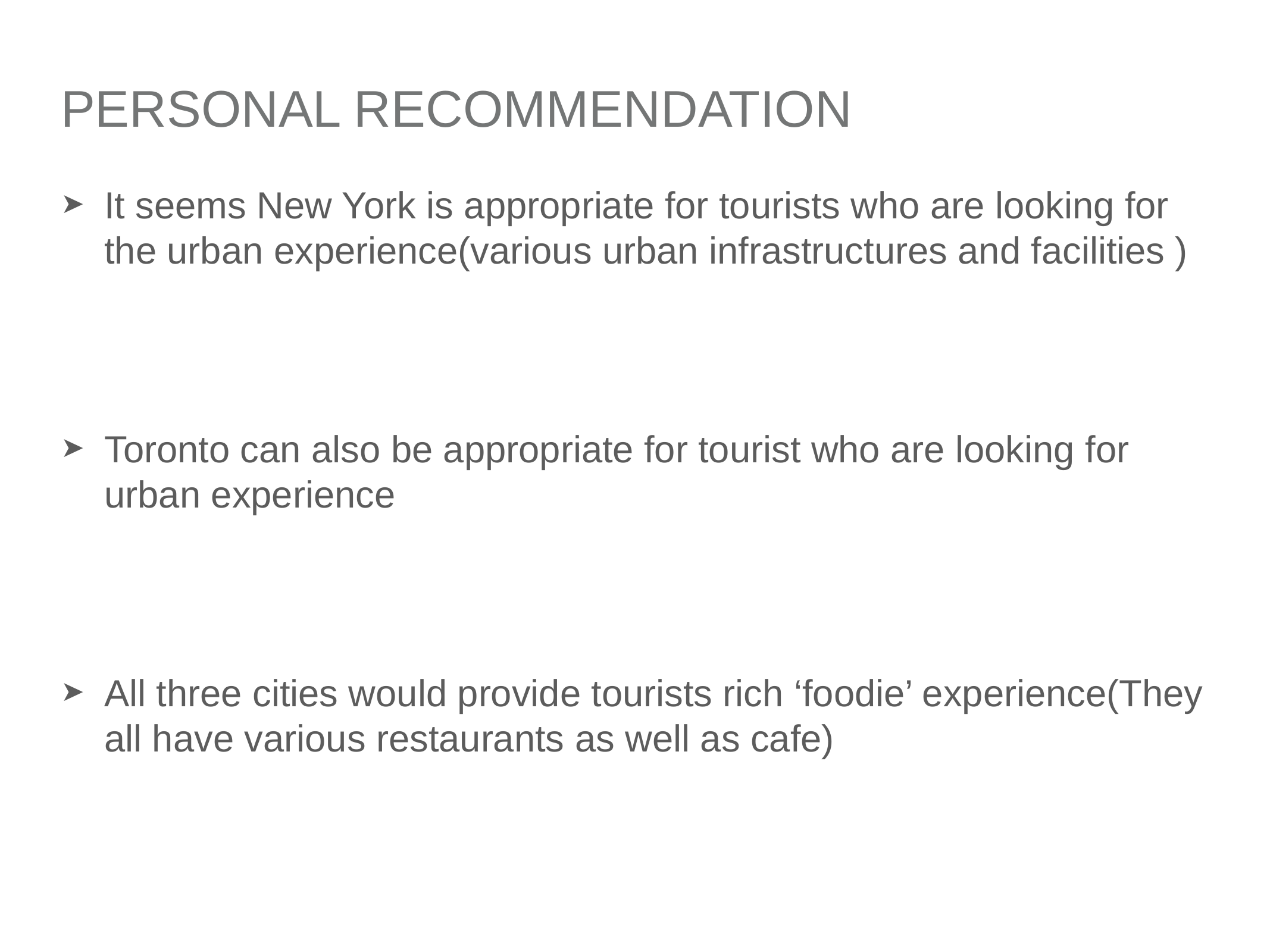

# Personal recommendation

It seems New York is appropriate for tourists who are looking for the urban experience(various urban infrastructures and facilities )

Toronto can also be appropriate for tourist who are looking for urban experience

All three cities would provide tourists rich ‘foodie’ experience(They all have various restaurants as well as cafe)